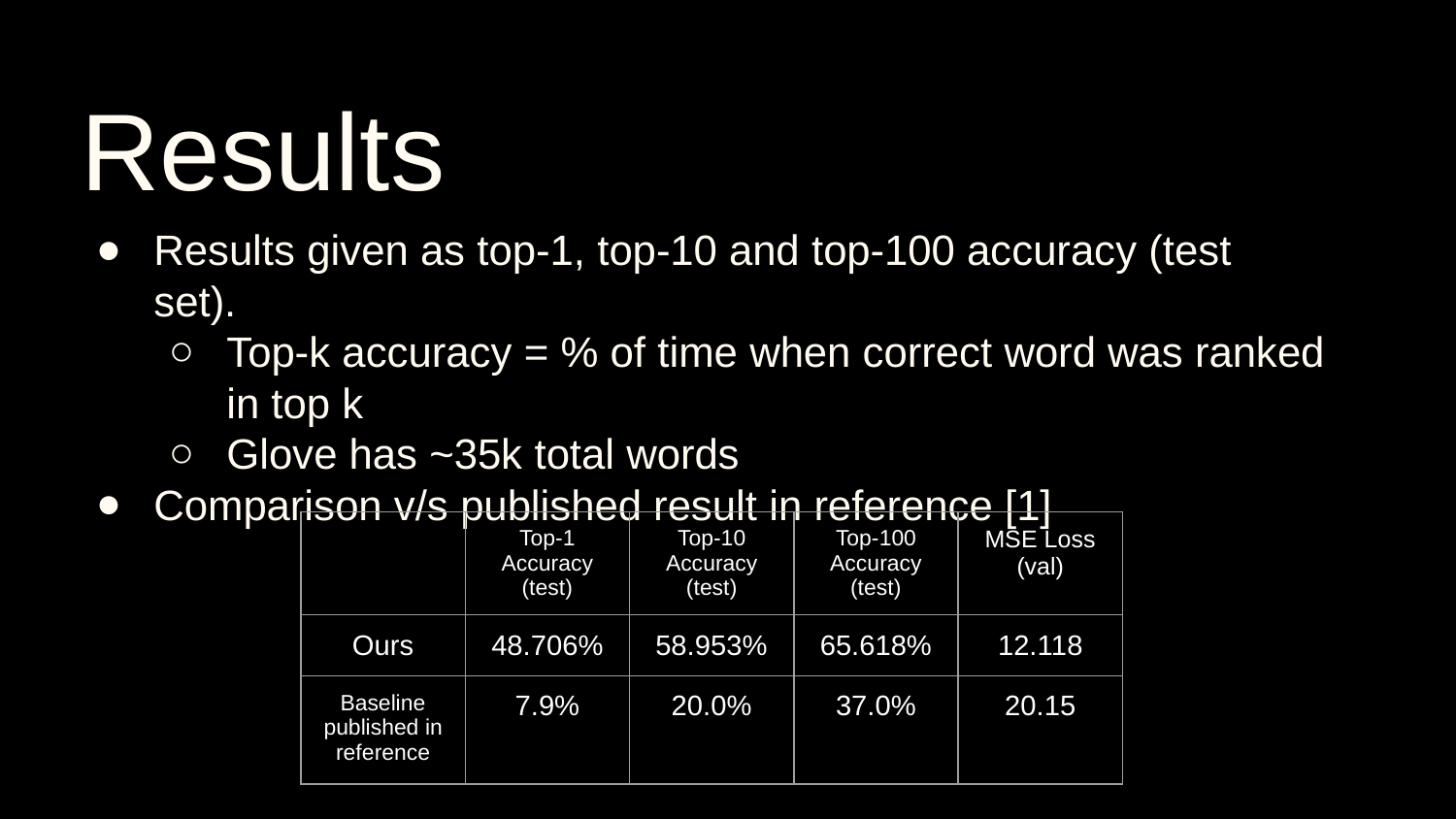

# Results
Results given as top-1, top-10 and top-100 accuracy (test set).
Top-k accuracy = % of time when correct word was ranked in top k
Glove has ~35k total words
Comparison v/s published result in reference [1]

|  | Top-1 Accuracy (test) | Top-10 Accuracy (test) | Top-100 Accuracy (test) | MSE Loss (val) |
| --- | --- | --- | --- | --- |
| Ours | 48.706% | 58.953% | 65.618% | 12.118 |
| Baseline published in reference | 7.9% | 20.0% | 37.0% | 20.15 |